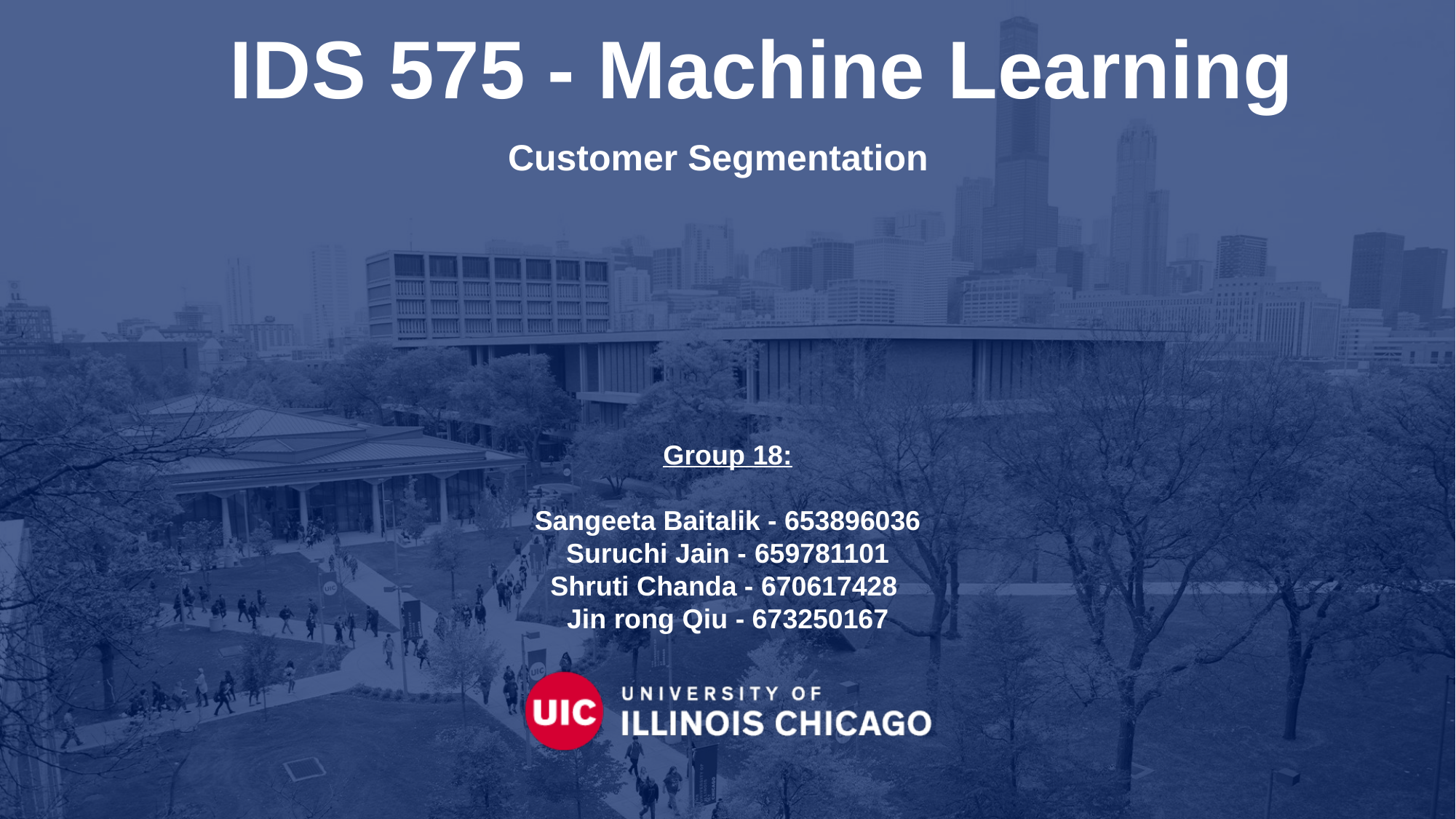

# IDS 575 - Machine Learning
Customer Segmentation

Group 18:

Sangeeta Baitalik - 653896036
Suruchi Jain - 659781101
Shruti Chanda - 670617428
Jin rong Qiu - 673250167